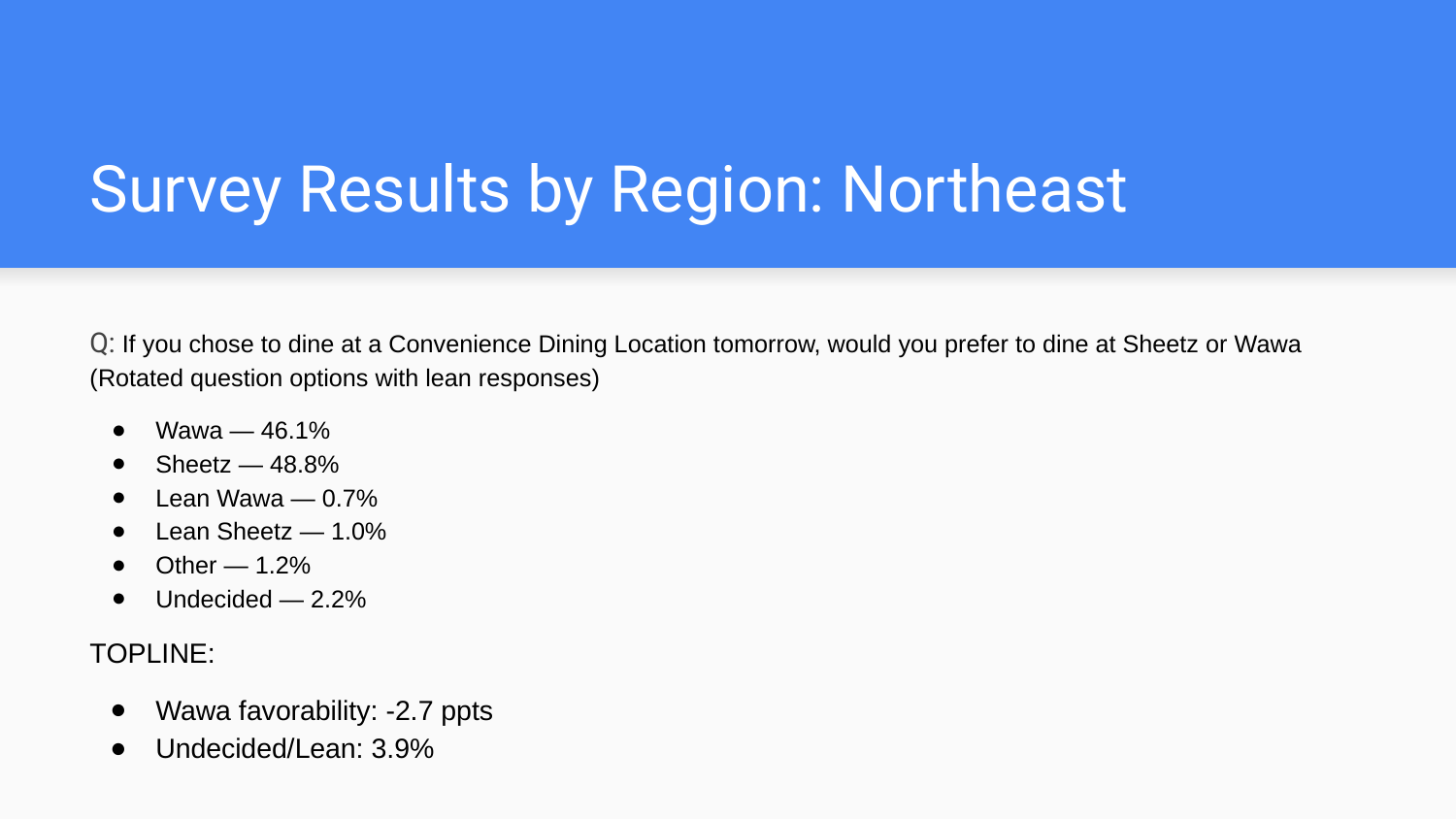

# Survey Results by Region: Northeast
Q: If you chose to dine at a Convenience Dining Location tomorrow, would you prefer to dine at Sheetz or Wawa (Rotated question options with lean responses)
Wawa — 46.1%
Sheetz — 48.8%
Lean Wawa — 0.7%
Lean Sheetz — 1.0%
Other — 1.2%
Undecided — 2.2%
TOPLINE:
Wawa favorability: -2.7 ppts
Undecided/Lean: 3.9%